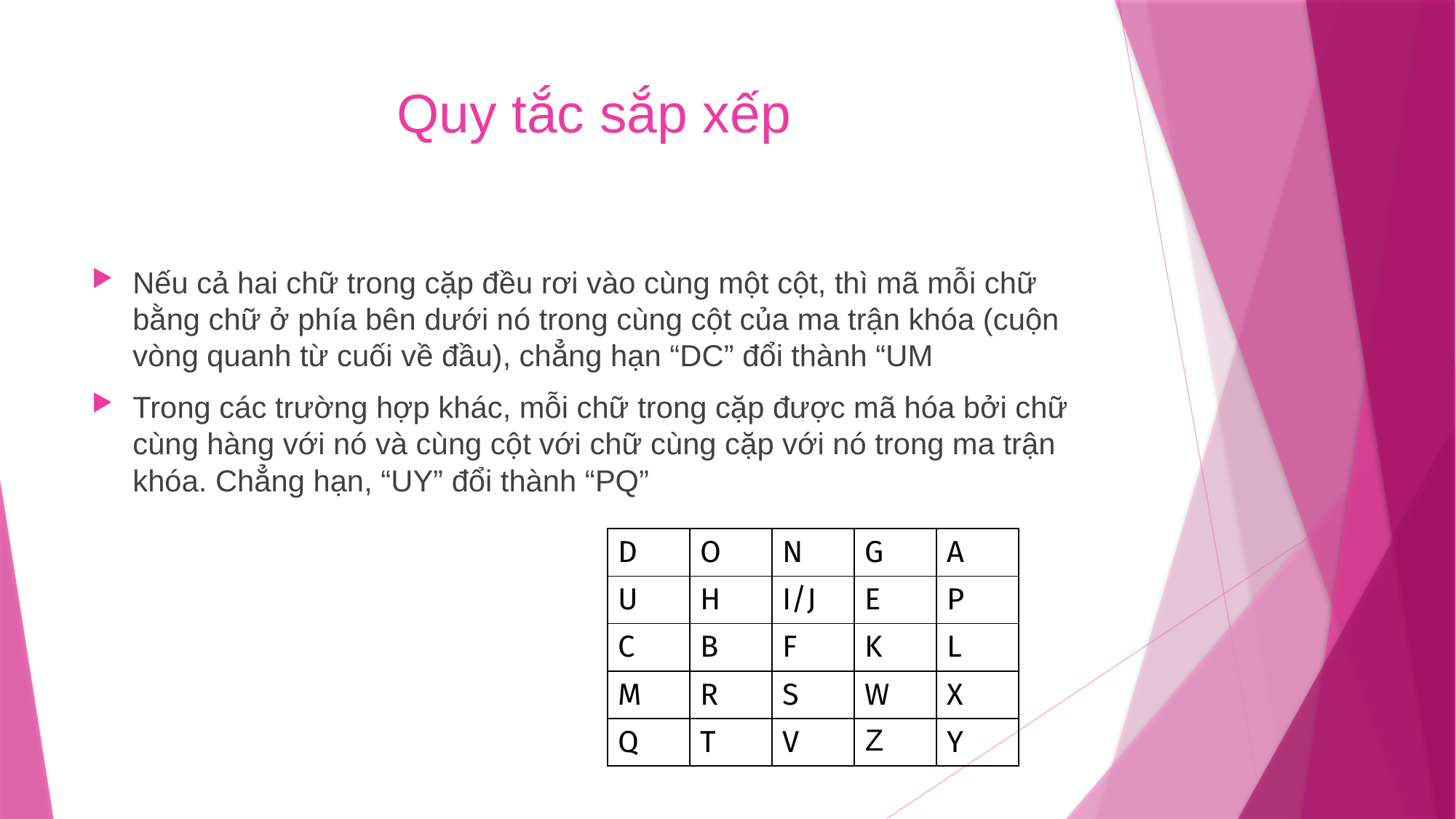

# Quy tắc sắp xếp
Nếu cả hai chữ trong cặp đều rơi vào cùng một cột, thì mã mỗi chữ bằng chữ ở phía bên dưới nó trong cùng cột của ma trận khóa (cuộn vòng quanh từ cuối về đầu), chẳng hạn “DC” đổi thành “UM
Trong các trường hợp khác, mỗi chữ trong cặp được mã hóa bởi chữ cùng hàng với nó và cùng cột với chữ cùng cặp với nó trong ma trận khóa. Chẳng hạn, “UY” đổi thành “PQ”
| D | O | N | G | A |
| --- | --- | --- | --- | --- |
| U | H | I/J | E | P |
| C | B | F | K | L |
| M | R | S | W | X |
| Q | T | V | Z | Y |